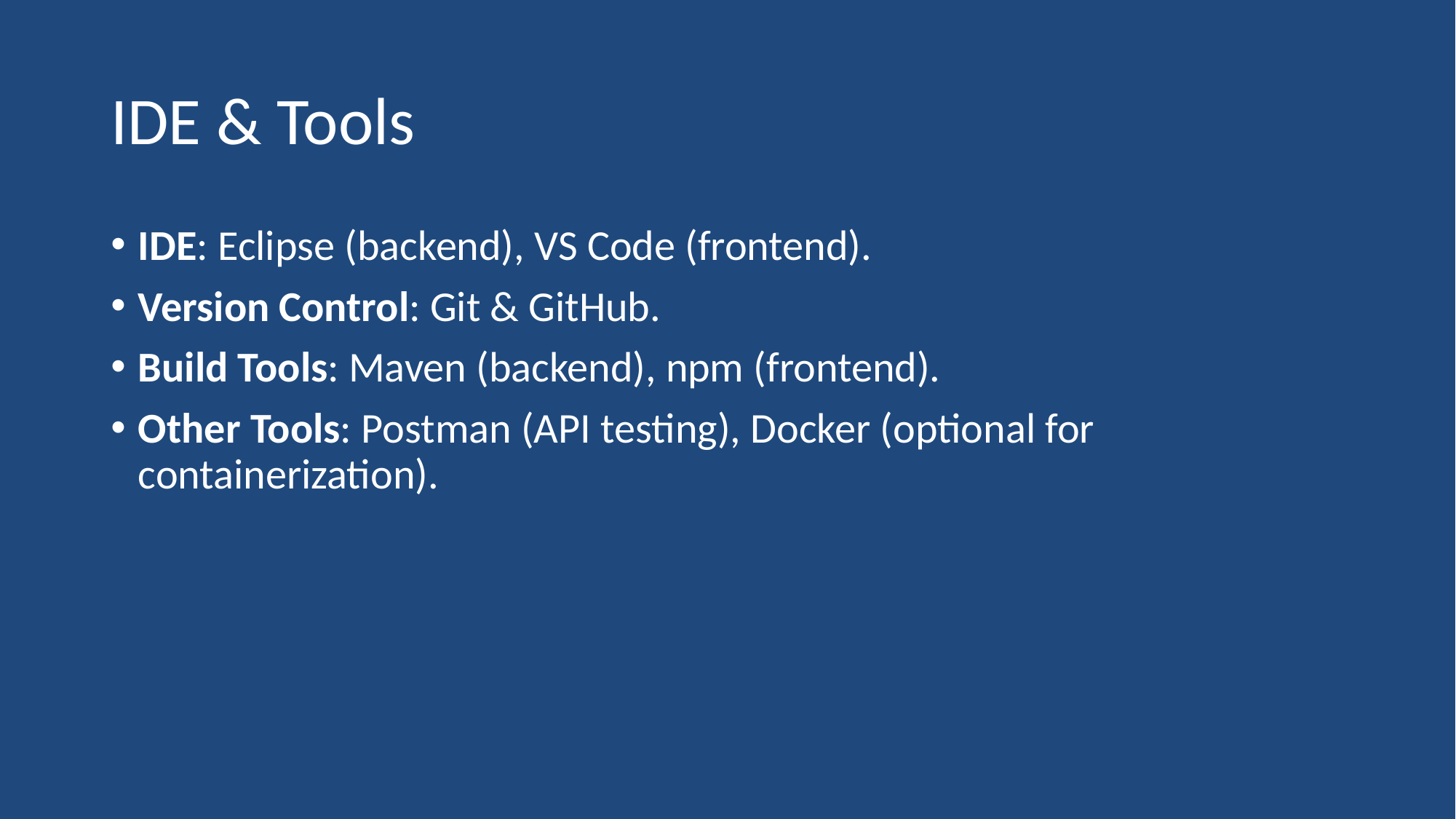

# IDE & Tools
IDE: Eclipse (backend), VS Code (frontend).
Version Control: Git & GitHub.
Build Tools: Maven (backend), npm (frontend).
Other Tools: Postman (API testing), Docker (optional for containerization).